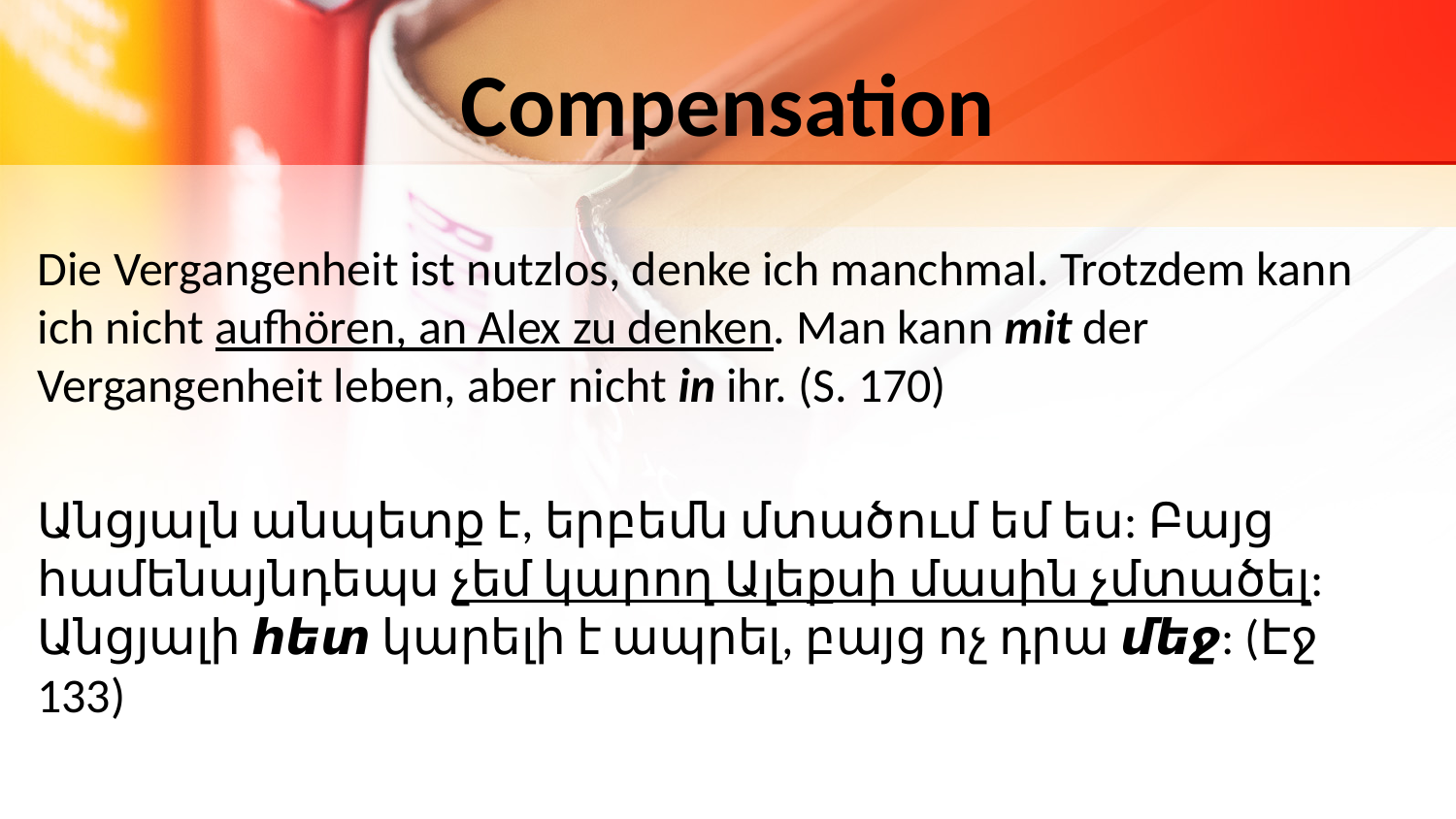

# Compensation

Die Vergangenheit ist nutzlos, denke ich manchmal. Trotzdem kann ich nicht aufhören, an Alex zu denken. Man kann mit der Vergangenheit leben, aber nicht in ihr. (S. 170)

Անցյալն անպետք է, երբեմն մտածում եմ ես: Բայց համենայնդեպս չեմ կարող Ալեքսի մասին չմտածել: Անցյալի հետ կարելի է ապրել, բայց ոչ դրա մեջ: (Էջ 133)